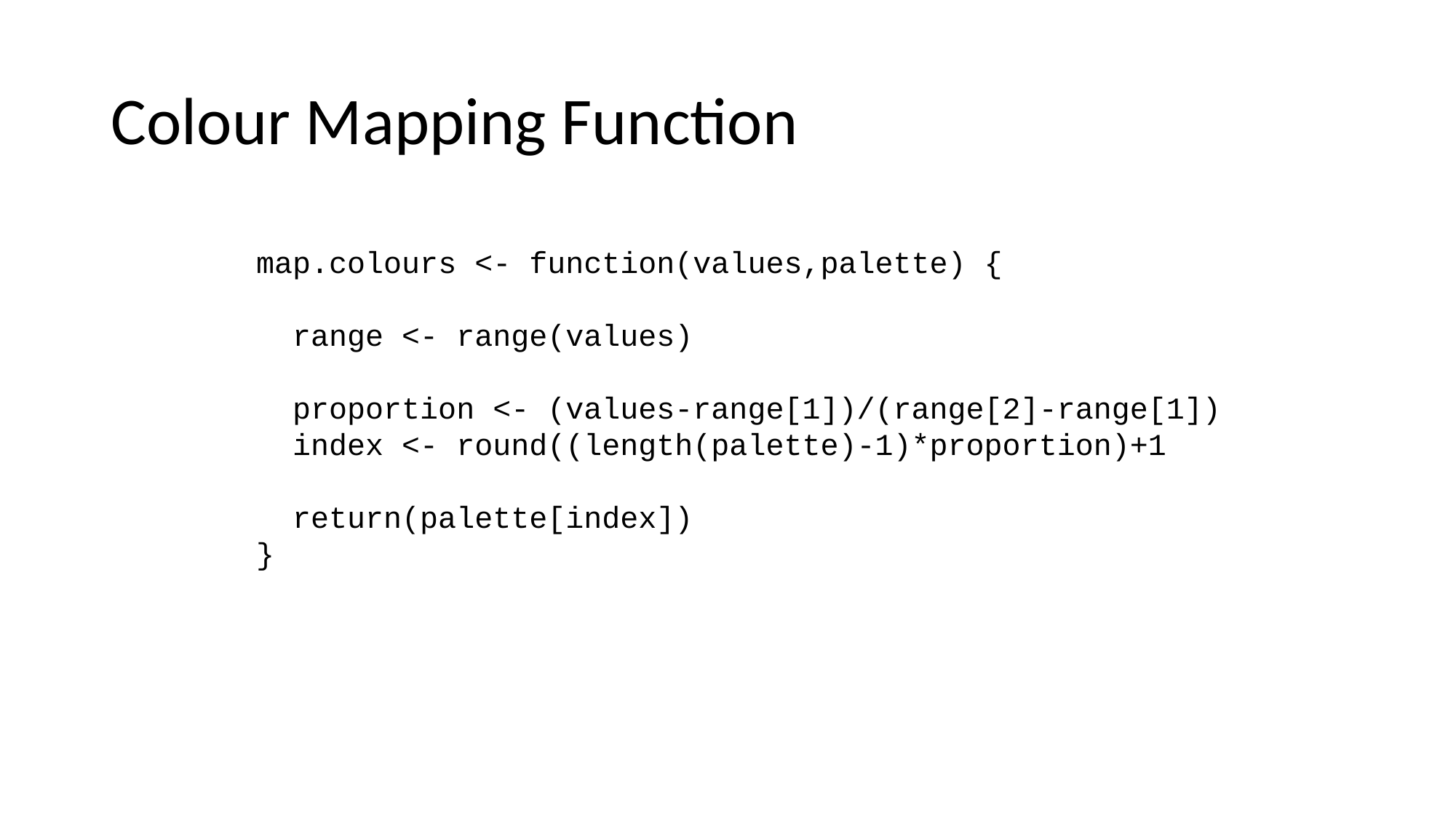

# Colour Mapping Function
map.colours <- function(values,palette) {

  range <- range(values)

  proportion <- (values-range[1])/(range[2]-range[1])
  index <- round((length(palette)-1)*proportion)+1

  return(palette[index])
}